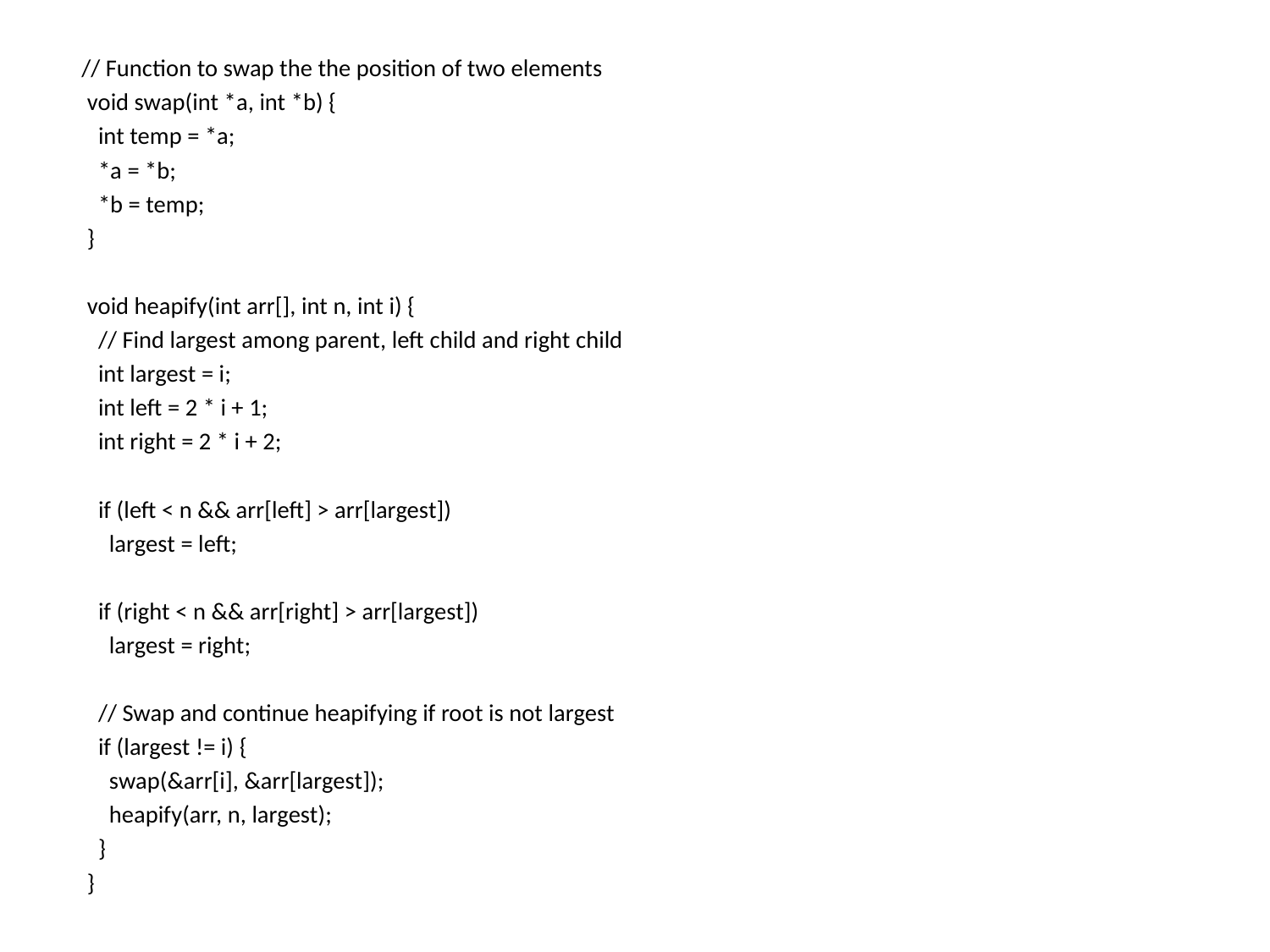

// Function to swap the the position of two elements
  void swap(int *a, int *b) {
    int temp = *a;
    *a = *b;
    *b = temp;
  }

  void heapify(int arr[], int n, int i) {
    // Find largest among parent, left child and right child
    int largest = i;
    int left = 2 * i + 1;
    int right = 2 * i + 2;

    if (left < n && arr[left] > arr[largest])
      largest = left;

    if (right < n && arr[right] > arr[largest])
      largest = right;

    // Swap and continue heapifying if root is not largest
    if (largest != i) {
      swap(&arr[i], &arr[largest]);
      heapify(arr, n, largest);
    }
  }